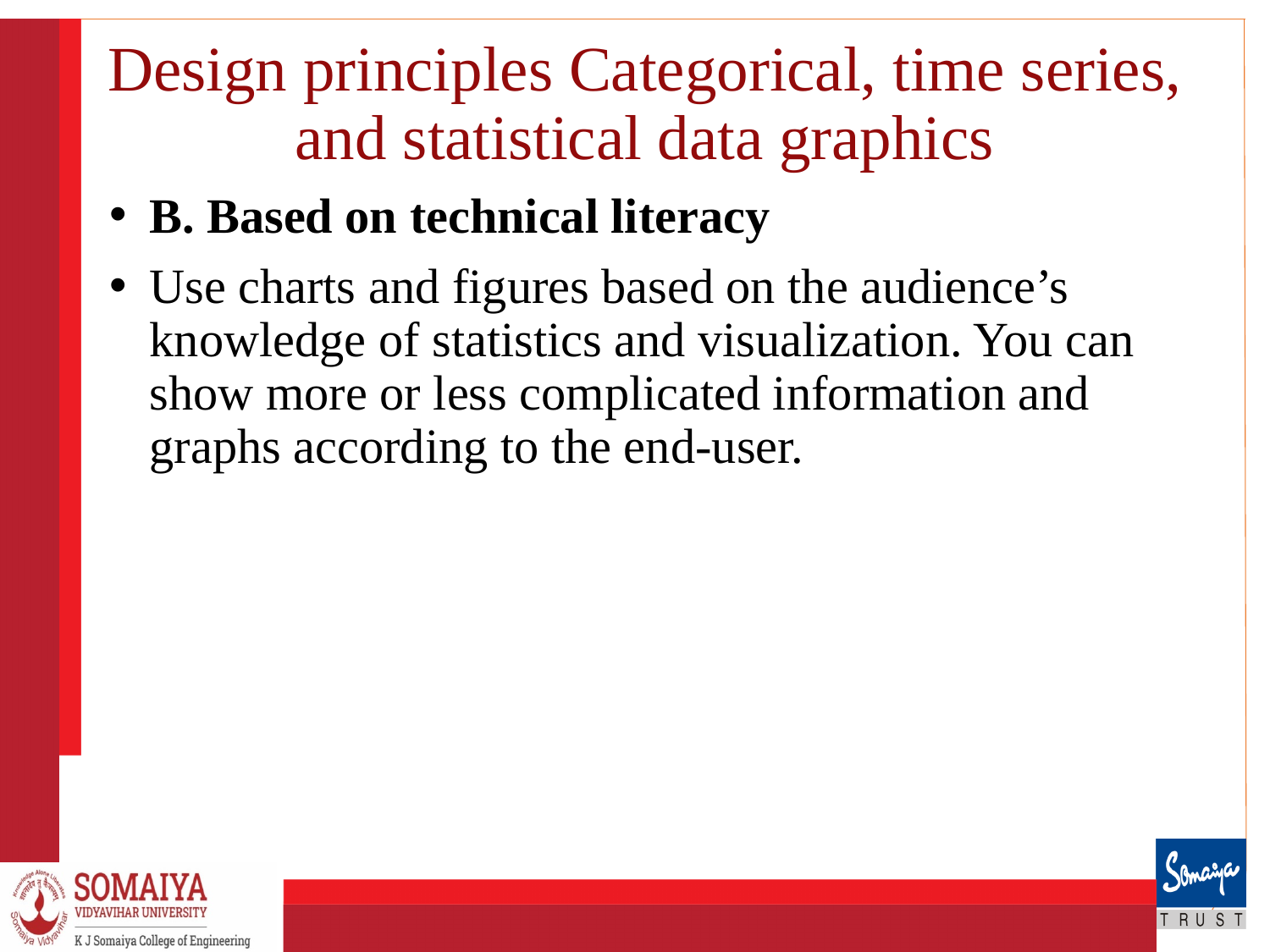

# Design principles Categorical, time series, and statistical data graphics
B. Based on technical literacy
Use charts and figures based on the audience’s knowledge of statistics and visualization. You can show more or less complicated information and graphs according to the end-user.